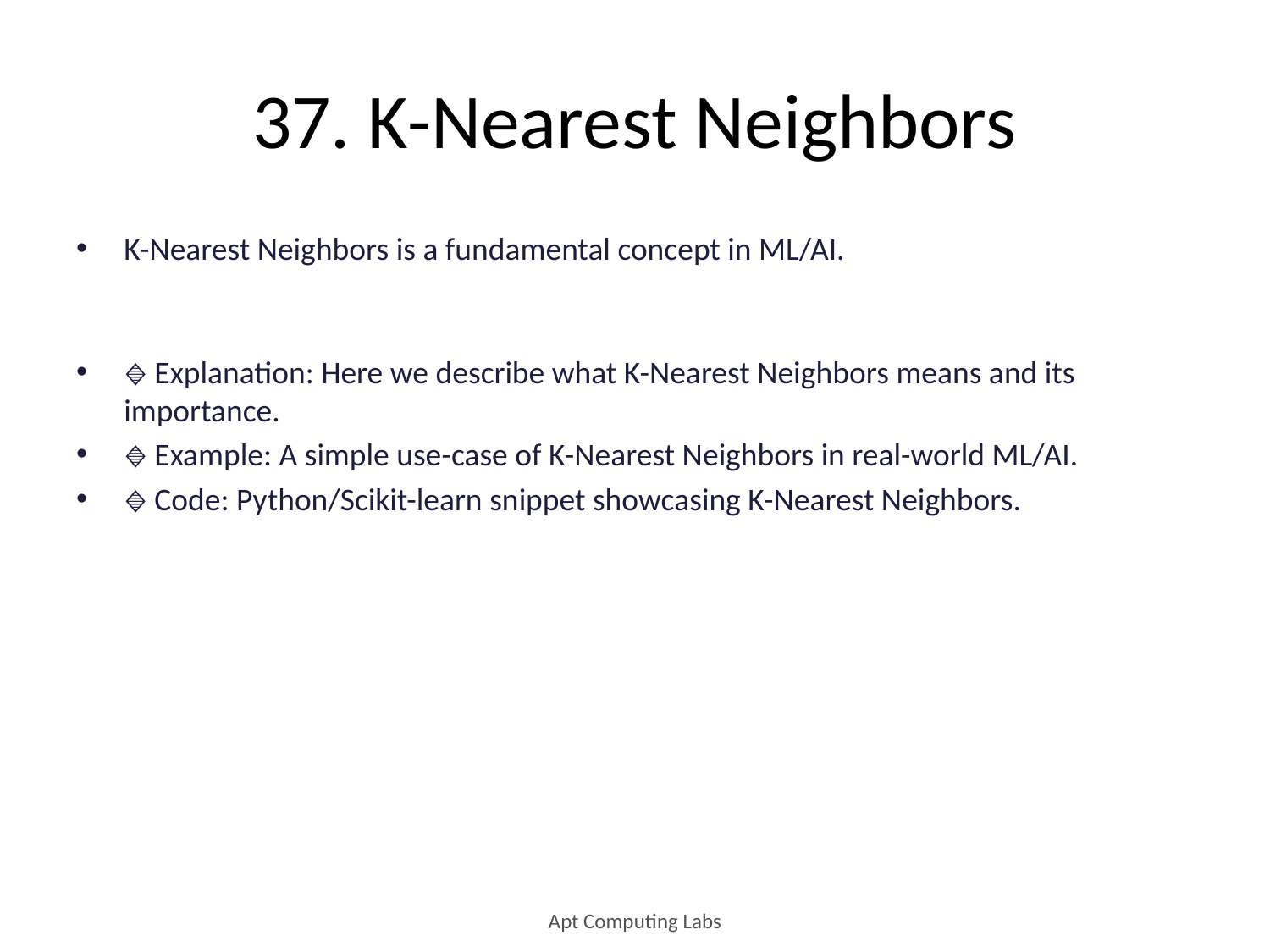

# 37. K-Nearest Neighbors
K-Nearest Neighbors is a fundamental concept in ML/AI.

🔹 Explanation: Here we describe what K-Nearest Neighbors means and its importance.
🔹 Example: A simple use-case of K-Nearest Neighbors in real-world ML/AI.
🔹 Code: Python/Scikit-learn snippet showcasing K-Nearest Neighbors.

Apt Computing Labs